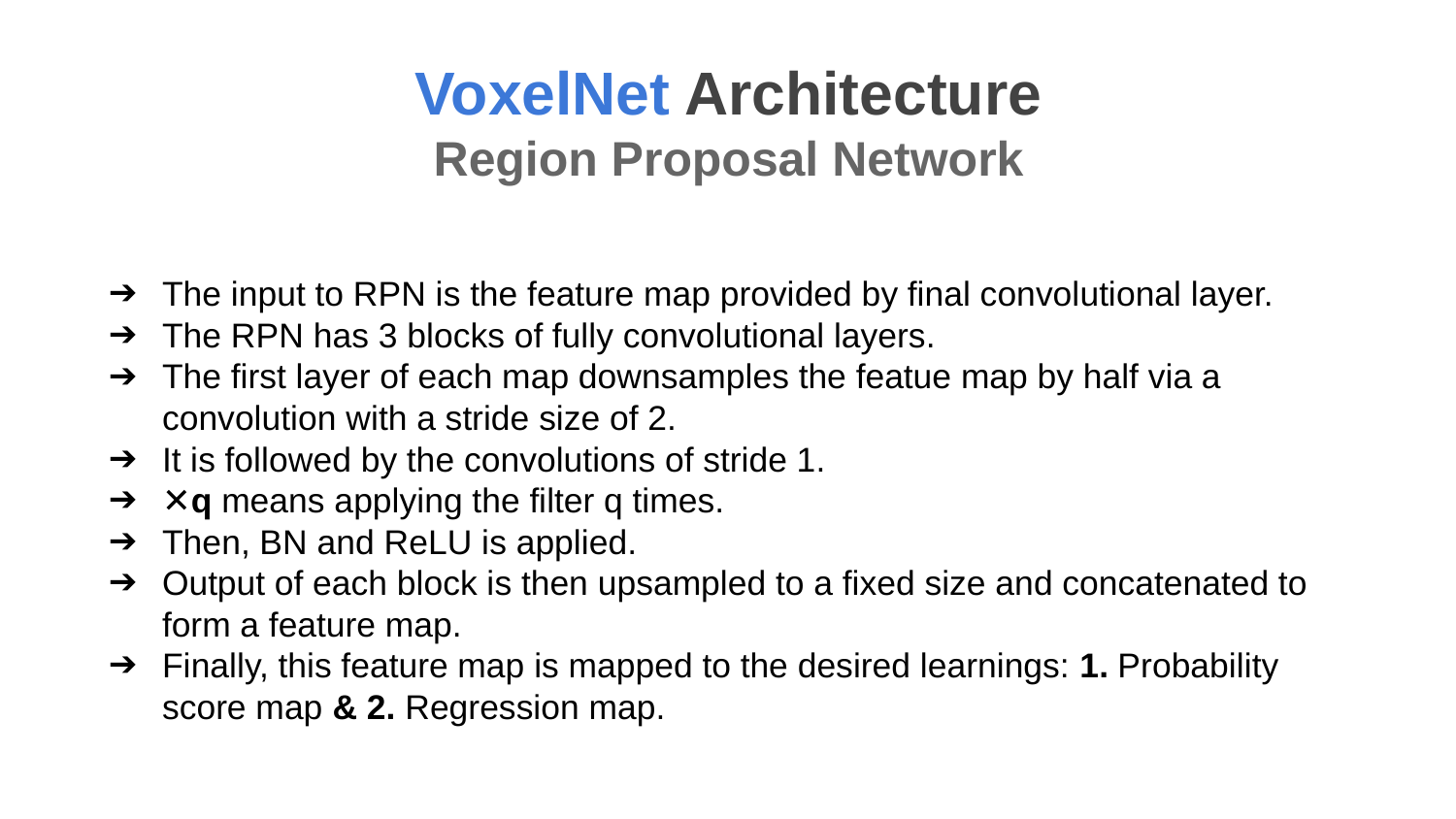

VoxelNet Architecture
Region Proposal Network
The input to RPN is the feature map provided by final convolutional layer.
The RPN has 3 blocks of fully convolutional layers.
The first layer of each map downsamples the featue map by half via a convolution with a stride size of 2.
It is followed by the convolutions of stride 1.
✕q means applying the filter q times.
Then, BN and ReLU is applied.
Output of each block is then upsampled to a fixed size and concatenated to form a feature map.
Finally, this feature map is mapped to the desired learnings: 1. Probability score map & 2. Regression map.